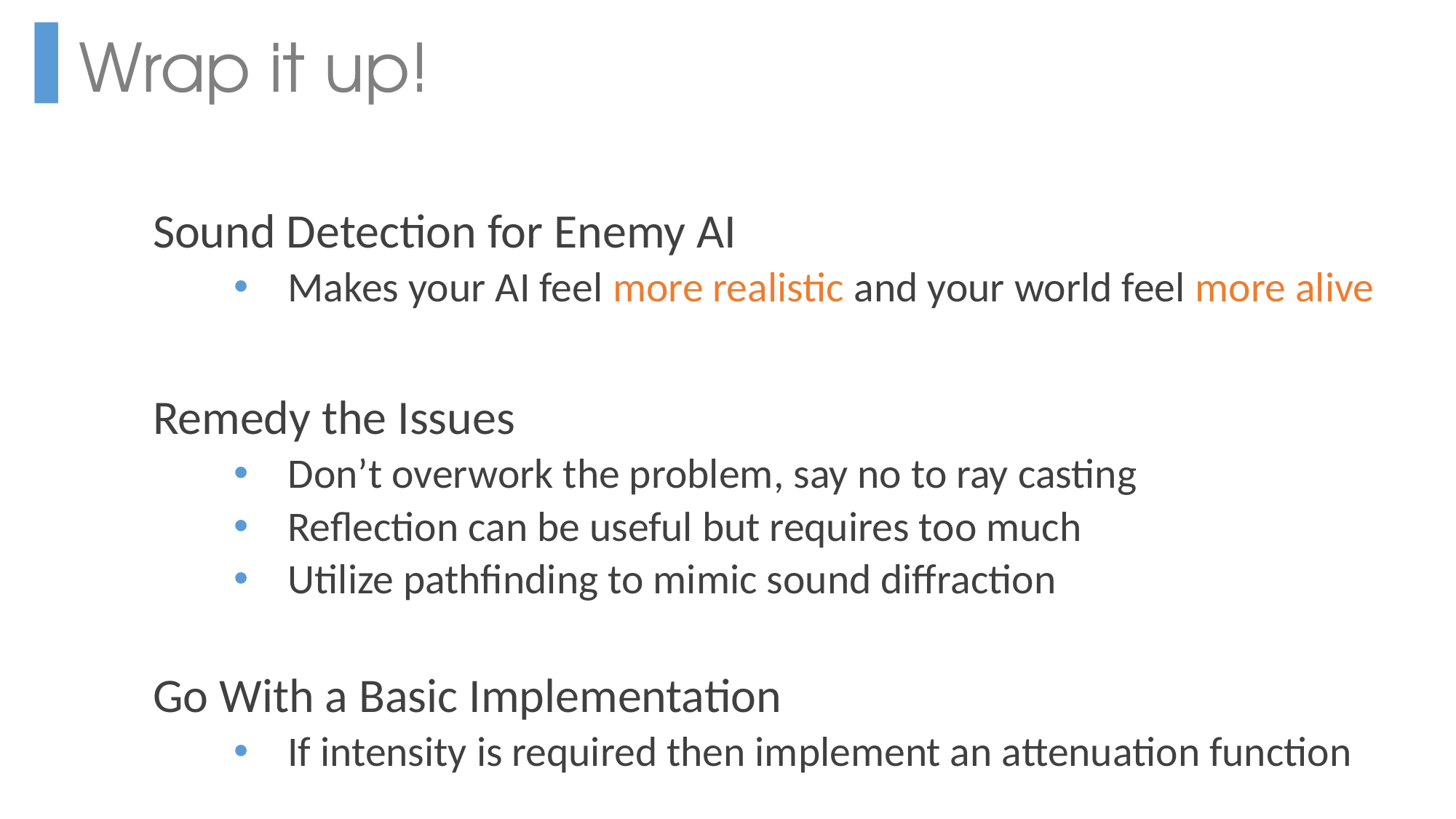

Wrap it up!
Sound Detection for Enemy AI
Makes your AI feel more realistic and your world feel more alive

Remedy the Issues
Don’t overwork the problem, say no to ray casting
Reflection can be useful but requires too much
Utilize pathfinding to mimic sound diffraction

Go With a Basic Implementation
If intensity is required then implement an attenuation function